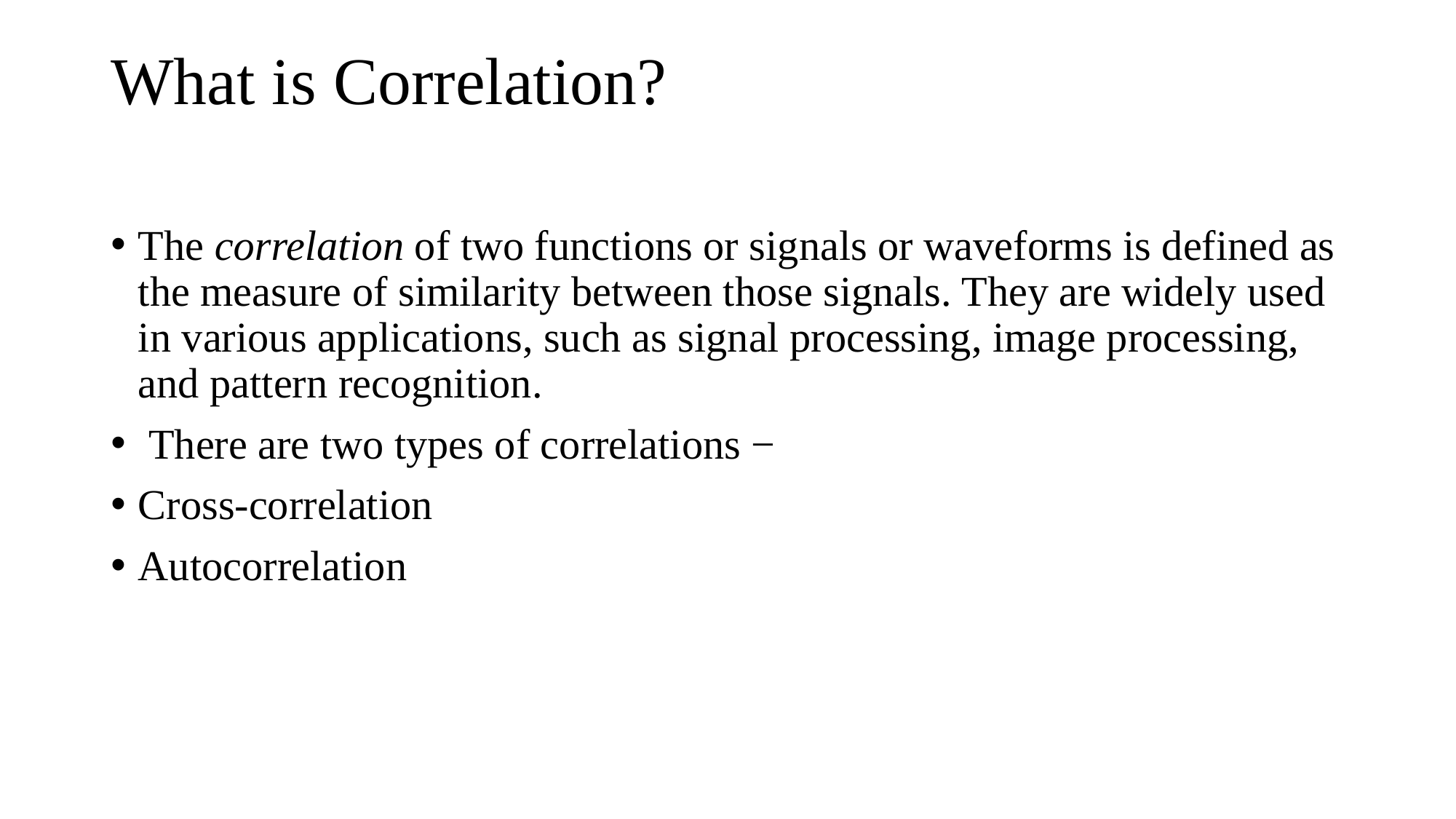

# What is Correlation?
The correlation of two functions or signals or waveforms is defined as the measure of similarity between those signals. They are widely used in various applications, such as signal processing, image processing, and pattern recognition.
 There are two types of correlations −
Cross-correlation
Autocorrelation